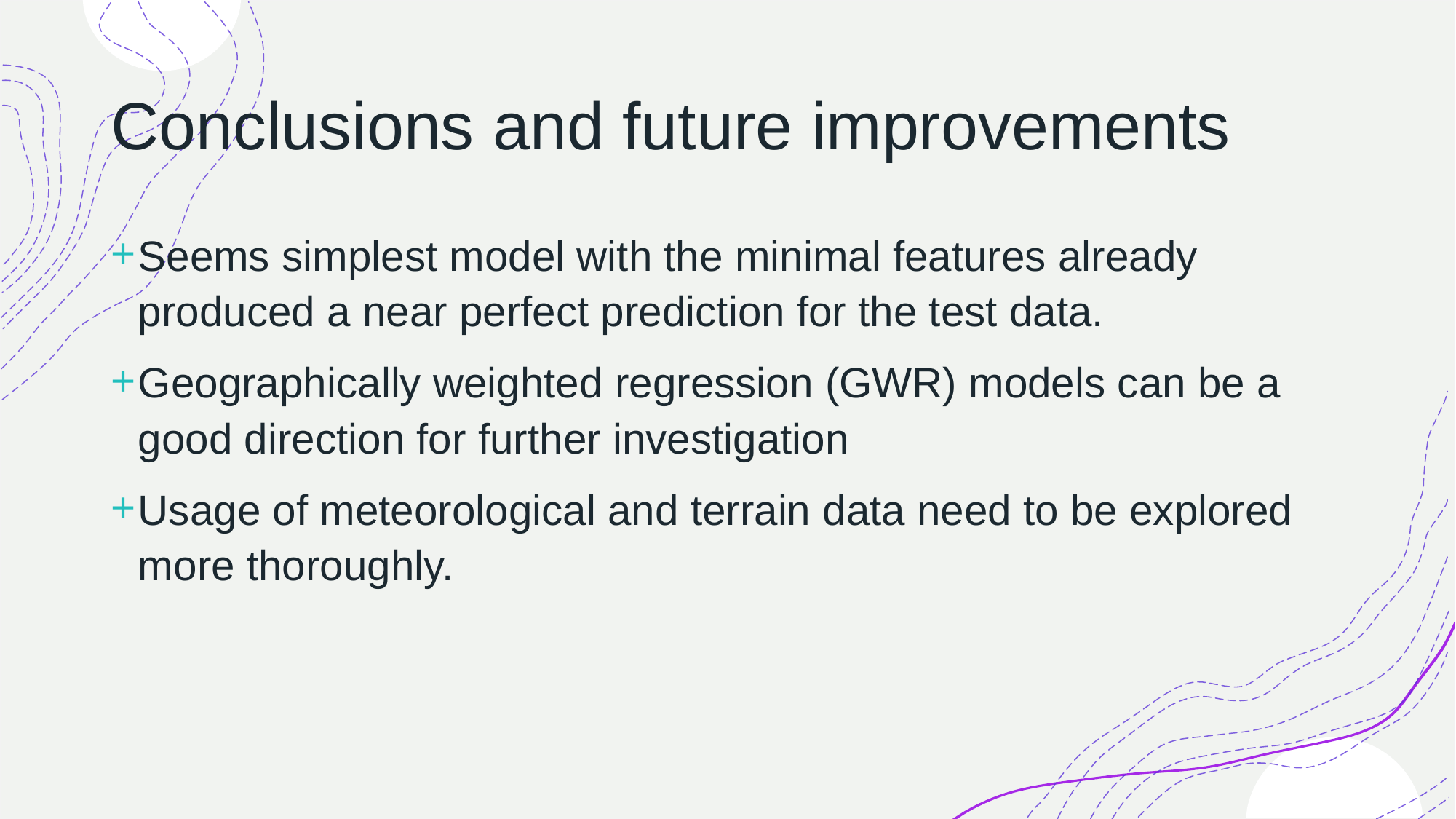

# Conclusions and future improvements
Seems simplest model with the minimal features already produced a near perfect prediction for the test data.
Geographically weighted regression (GWR) models can be a good direction for further investigation
Usage of meteorological and terrain data need to be explored more thoroughly.